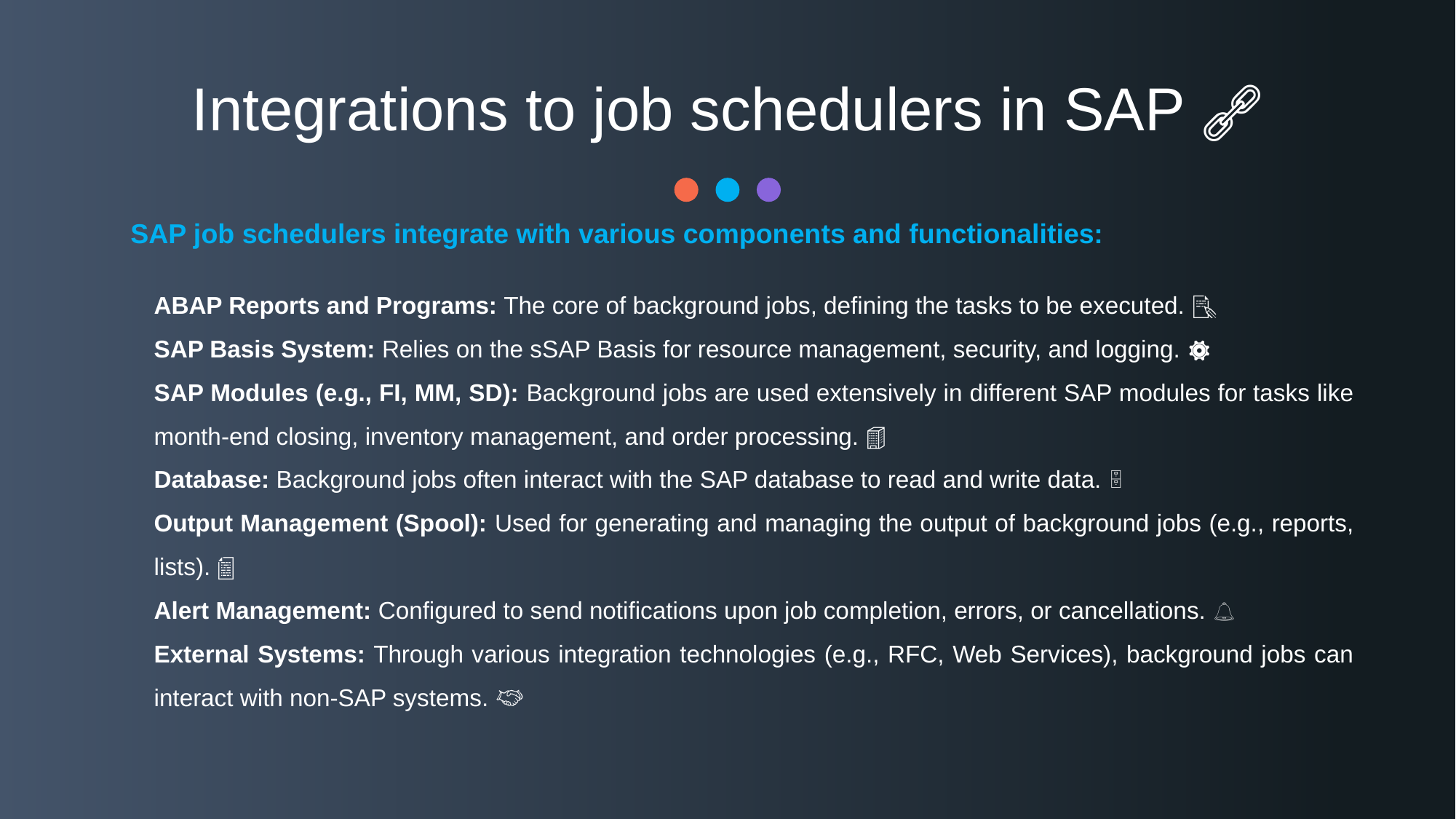

# Integrations to job schedulers in SAP 🔗
SAP job schedulers integrate with various components and functionalities:
ABAP Reports and Programs: The core of background jobs, defining the tasks to be executed. 📝
SAP Basis System: Relies on the sSAP Basis for resource management, security, and logging. ⚙️
SAP Modules (e.g., FI, MM, SD): Background jobs are used extensively in different SAP modules for tasks like month-end closing, inventory management, and order processing. 🏢
Database: Background jobs often interact with the SAP database to read and write data. 🗄️
Output Management (Spool): Used for generating and managing the output of background jobs (e.g., reports, lists). 📄
Alert Management: Configured to send notifications upon job completion, errors, or cancellations. 🔔
External Systems: Through various integration technologies (e.g., RFC, Web Services), background jobs can interact with non-SAP systems. 🤝